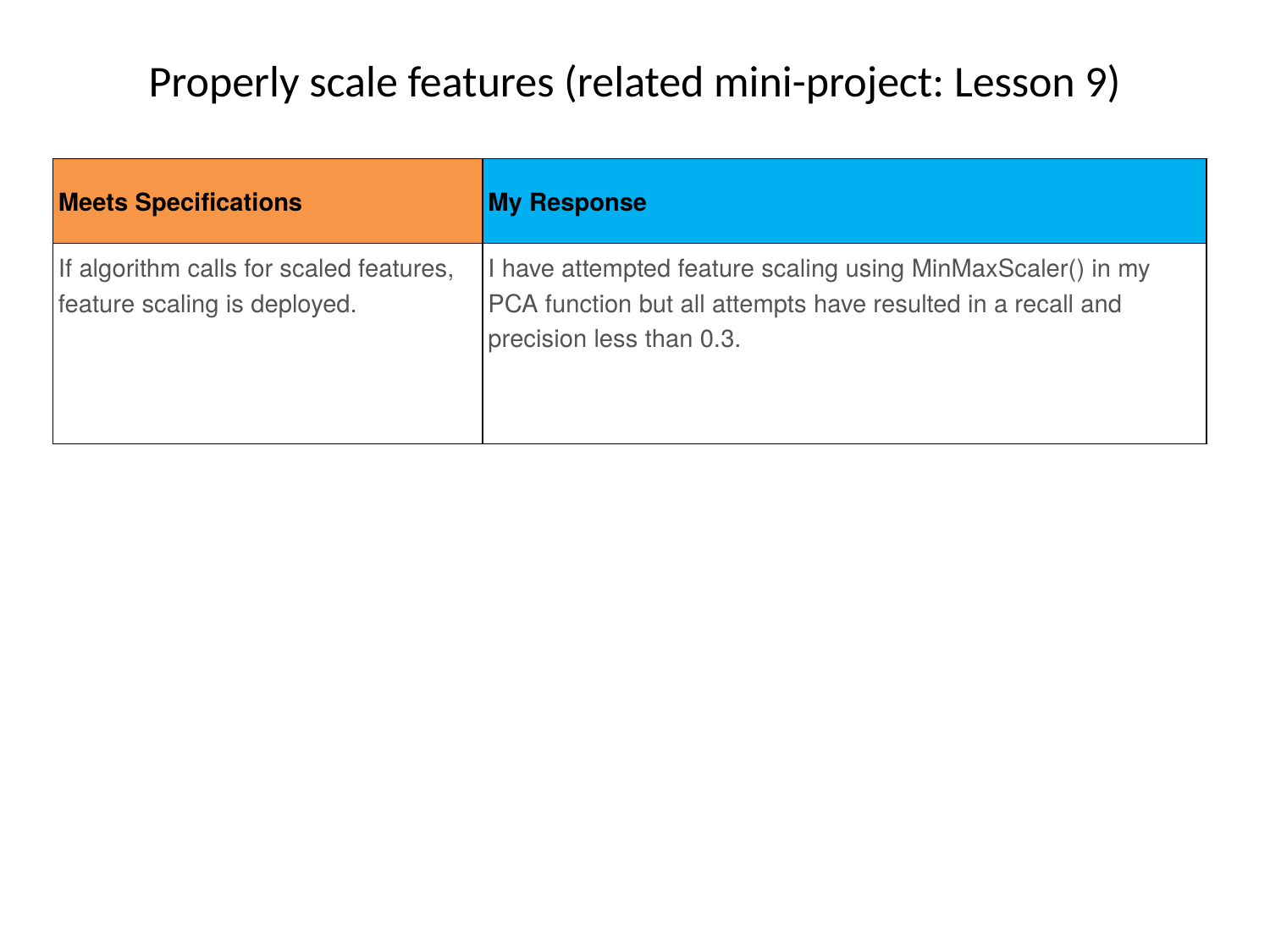

# Properly scale features (related mini-project: Lesson 9)
| Meets Specifications | My Response |
| --- | --- |
| If algorithm calls for scaled features, feature scaling is deployed. | I have attempted feature scaling using MinMaxScaler() in my PCA function but all attempts have resulted in a recall and precision less than 0.3. |